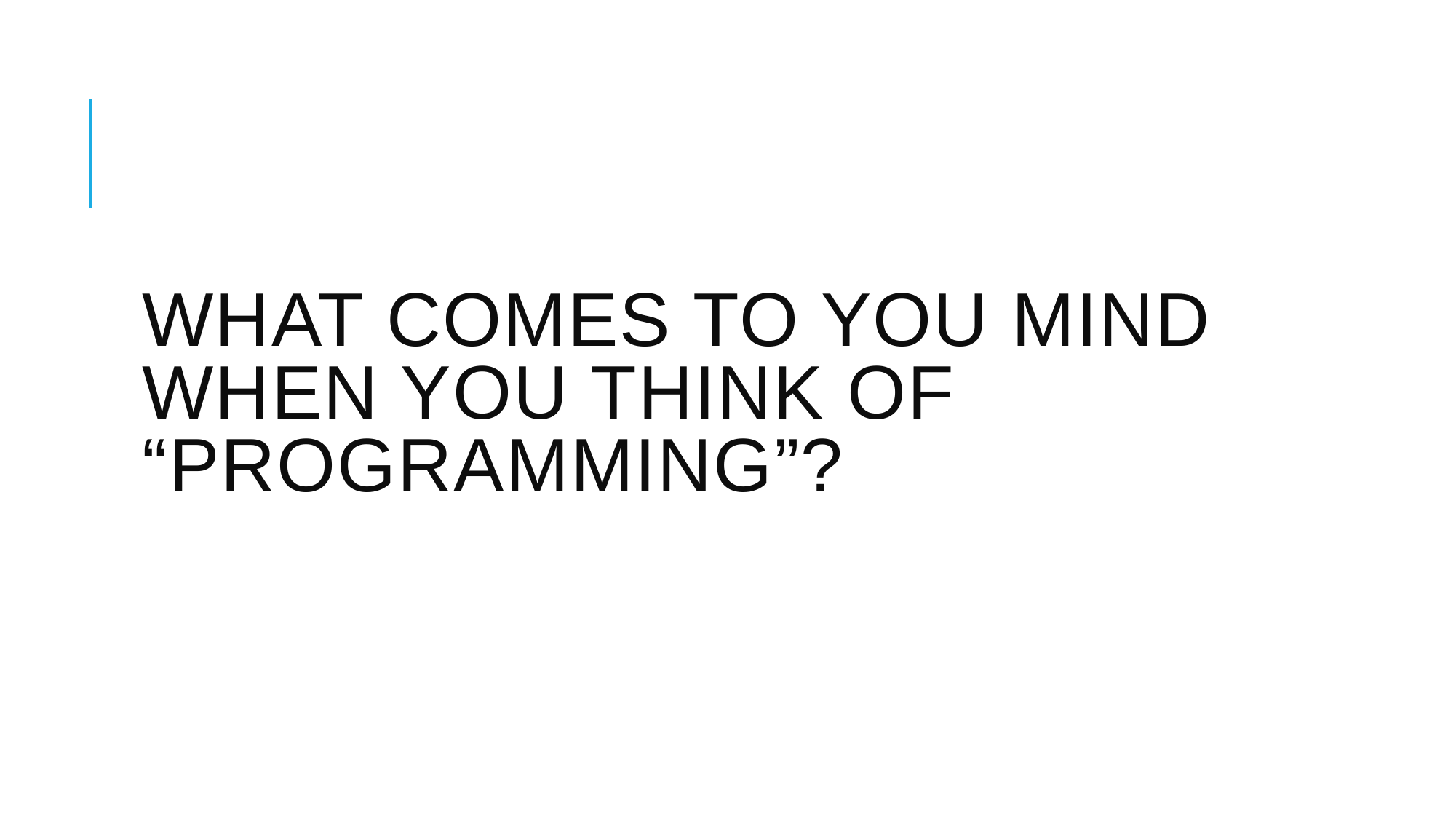

# What comes to you mind when you think of “programming”?